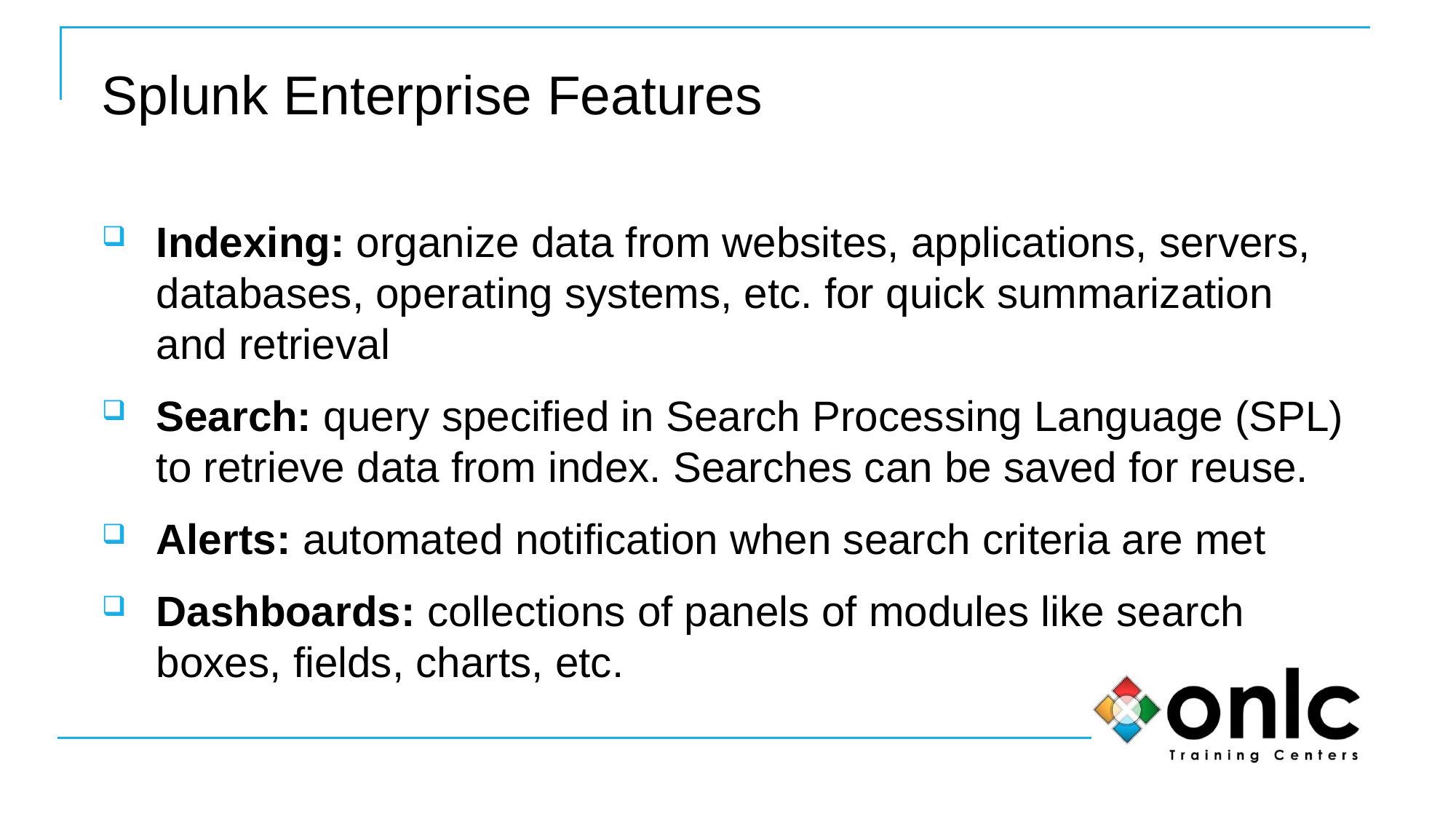

# Splunk Enterprise Features
Indexing: organize data from websites, applications, servers, databases, operating systems, etc. for quick summarization and retrieval
Search: query specified in Search Processing Language (SPL) to retrieve data from index. Searches can be saved for reuse.
Alerts: automated notification when search criteria are met
Dashboards: collections of panels of modules like search boxes, fields, charts, etc.